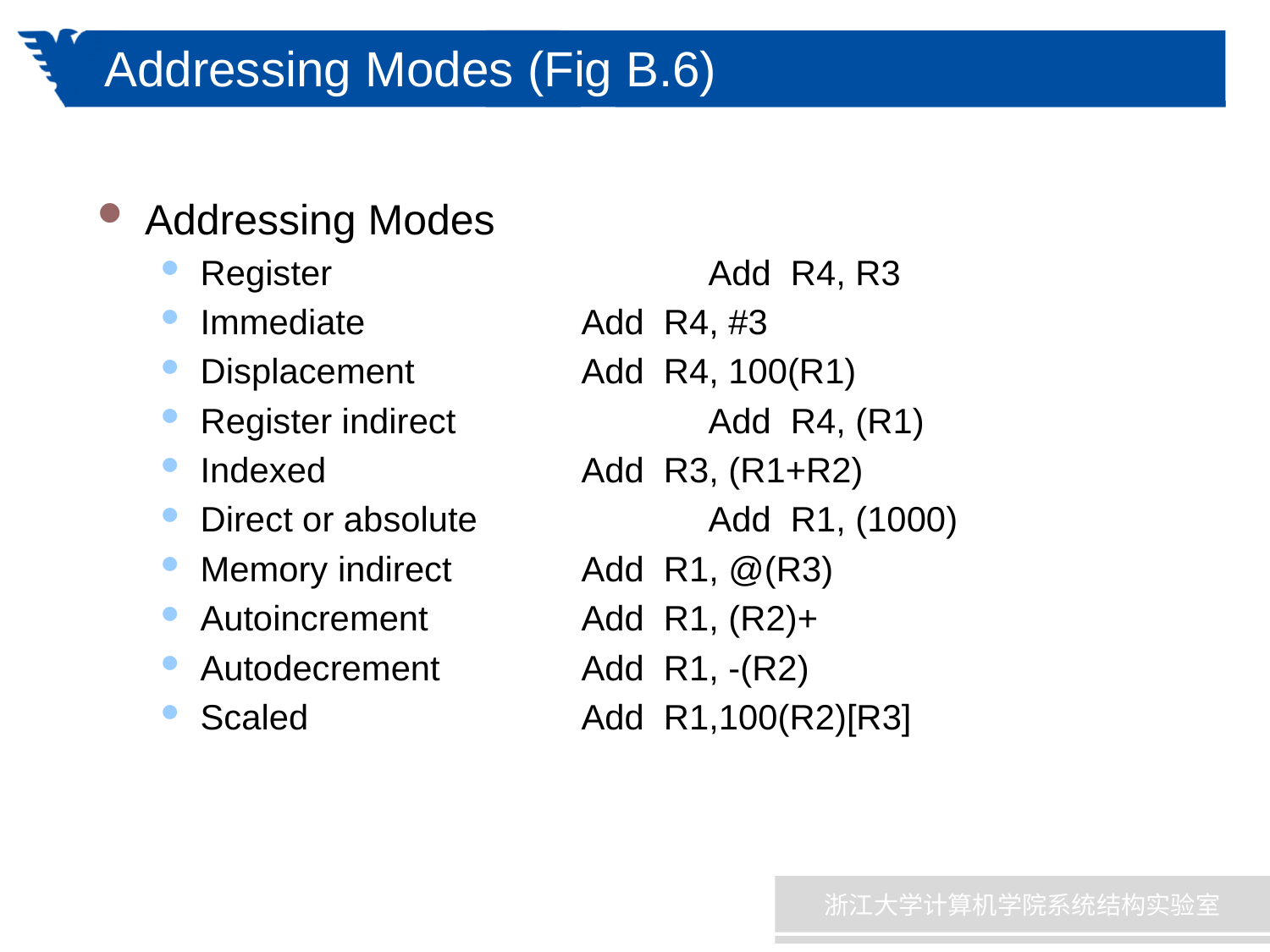

# Addressing Modes (Fig B.6)
Addressing Modes
Register			Add  R4, R3
Immediate		Add  R4, #3
Displacement		Add  R4, 100(R1)
Register indirect		Add  R4, (R1)
Indexed			Add  R3, (R1+R2)
Direct or absolute		Add  R1, (1000)
Memory indirect		Add  R1, @(R3)
Autoincrement		Add  R1, (R2)+
Autodecrement		Add  R1, -(R2)
Scaled			Add  R1,100(R2)[R3]